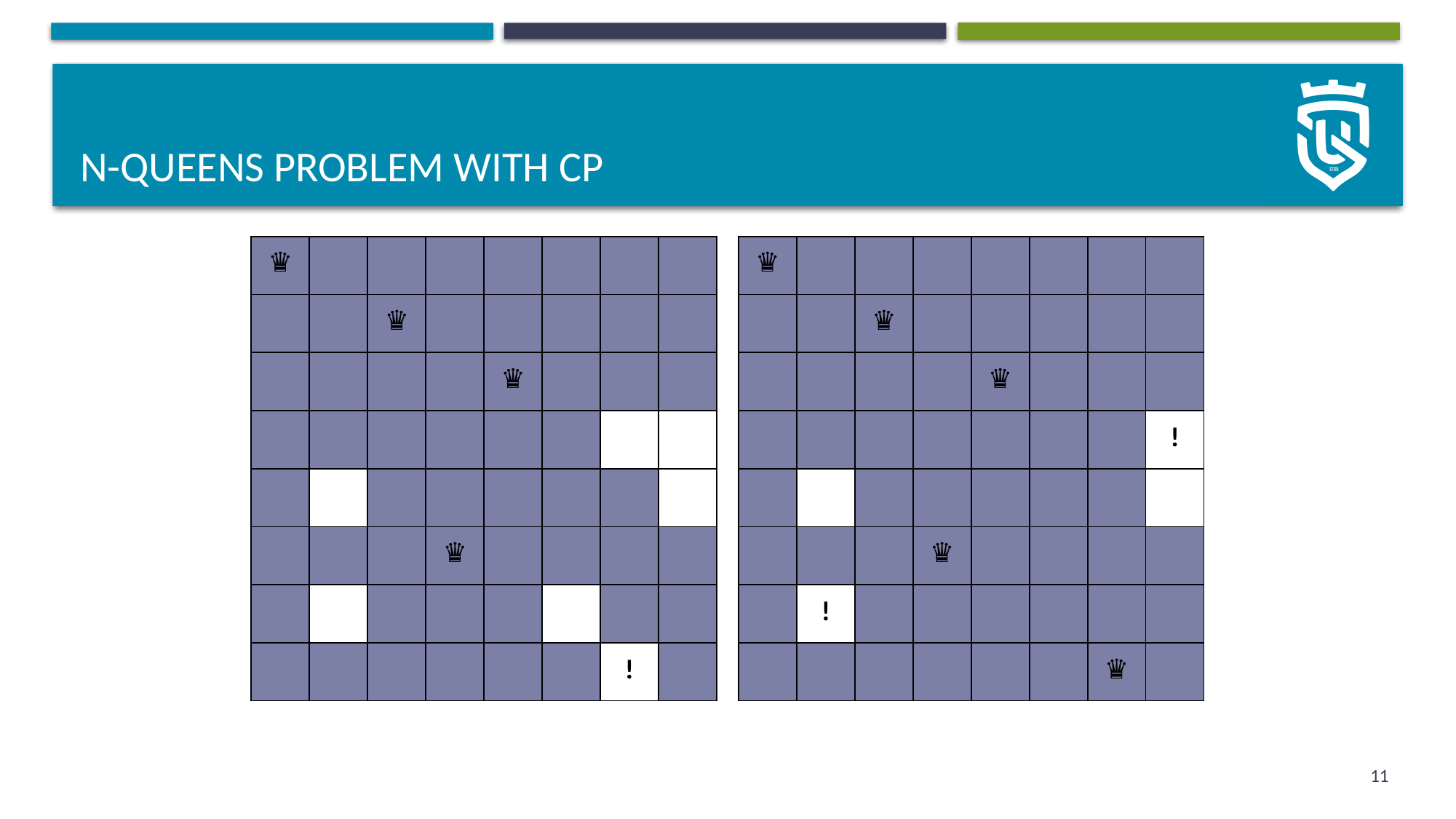

# N-queens problem with CP
| ♛ |  |  |  |  |  |  |  |
| --- | --- | --- | --- | --- | --- | --- | --- |
|  |  | ♛ |  |  |  |  |  |
|  |  |  |  | ♛ |  |  |  |
|  |  |  |  |  |  |  |  |
|  |  |  |  |  |  |  |  |
|  |  |  | ♛ |  |  |  |  |
|  |  |  |  |  |  |  |  |
|  |  |  |  |  |  | ! |  |
| ♛ |  |  |  |  |  |  |  |
| --- | --- | --- | --- | --- | --- | --- | --- |
|  |  | ♛ |  |  |  |  |  |
|  |  |  |  | ♛ |  |  |  |
|  |  |  |  |  |  |  | ! |
|  |  |  |  |  |  |  |  |
|  |  |  | ♛ |  |  |  |  |
|  | ! |  |  |  |  |  |  |
|  |  |  |  |  |  | ♛ |  |
11